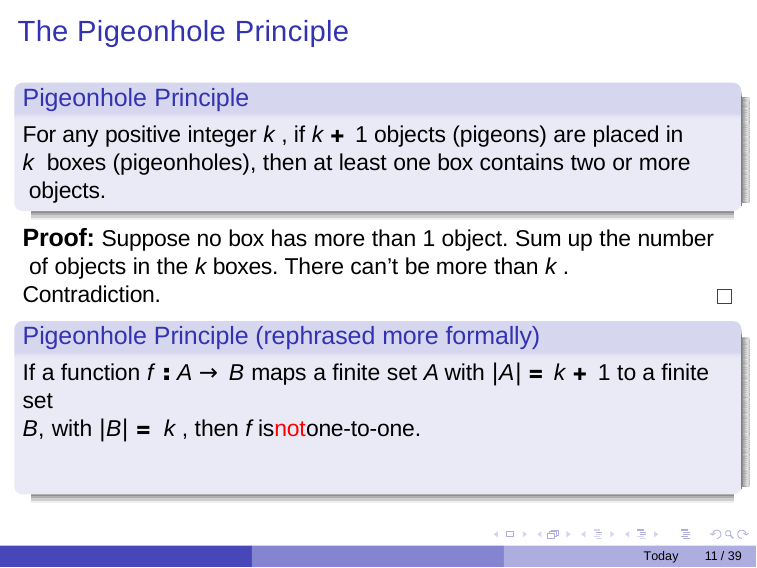

# The Pigeonhole Principle
Pigeonhole Principle
For any positive integer k , if k + 1 objects (pigeons) are placed in k  boxes (pigeonholes), then at least one box contains two or more  objects.
Proof: Suppose no box has more than 1 object. Sum up the number  of objects in the k boxes. There can’t be more than k .
Contradiction.
Pigeonhole Principle (rephrased more formally)
If a function f : A → B maps a finite set A with |A| = k + 1 to a finite set
B, with |B| = k , then f isnotone-to-one.

Today
11 / 39